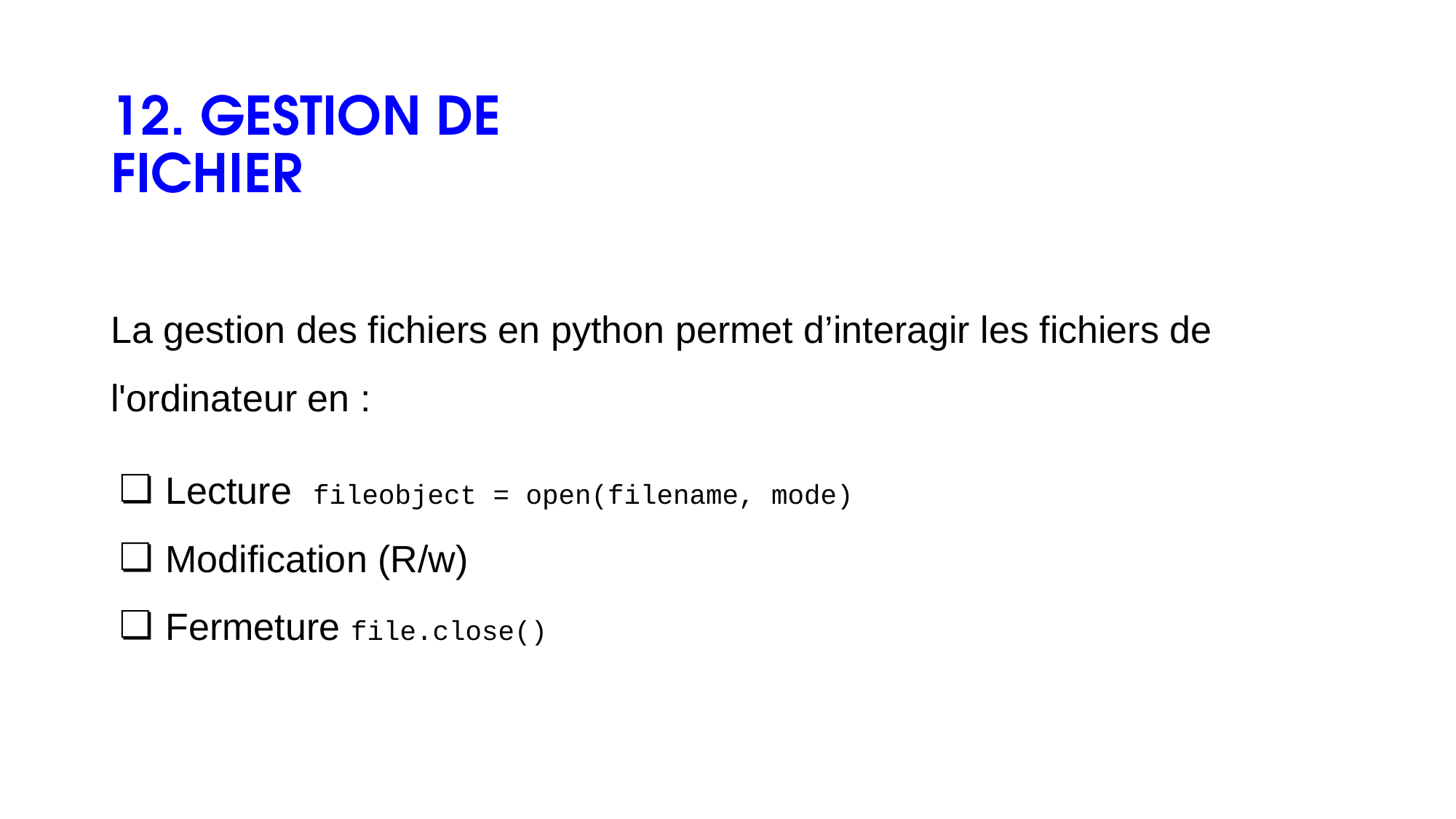

# 12. GESTION DE FICHIER
La gestion des fichiers en python permet d’interagir les fichiers de l'ordinateur en :
Lecture  fileobject = open(filename, mode)
Modification (R/w)
Fermeture file.close()